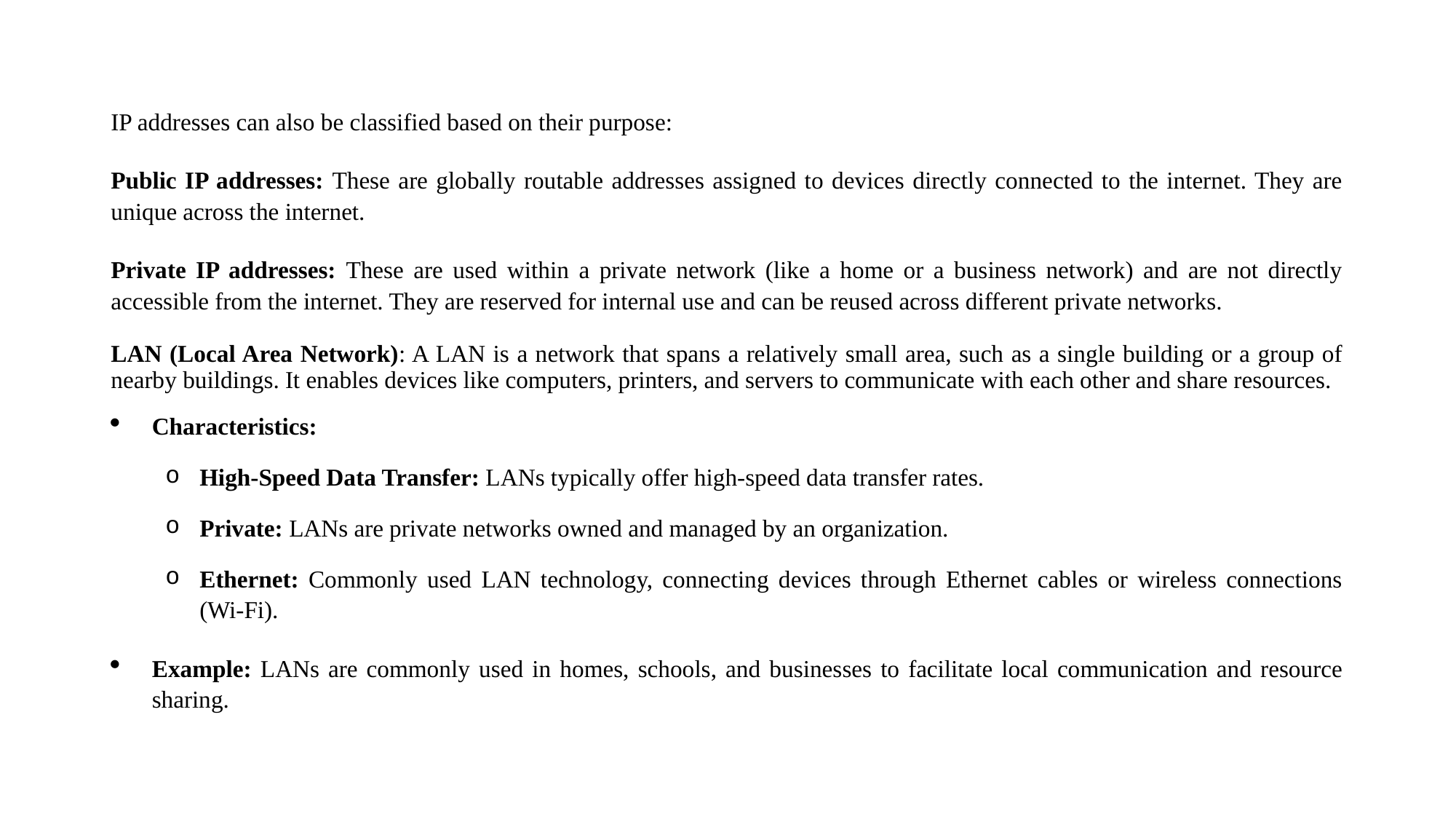

IP addresses can also be classified based on their purpose:
Public IP addresses: These are globally routable addresses assigned to devices directly connected to the internet. They are unique across the internet.
Private IP addresses: These are used within a private network (like a home or a business network) and are not directly accessible from the internet. They are reserved for internal use and can be reused across different private networks.
LAN (Local Area Network): A LAN is a network that spans a relatively small area, such as a single building or a group of nearby buildings. It enables devices like computers, printers, and servers to communicate with each other and share resources.
Characteristics:
High-Speed Data Transfer: LANs typically offer high-speed data transfer rates.
Private: LANs are private networks owned and managed by an organization.
Ethernet: Commonly used LAN technology, connecting devices through Ethernet cables or wireless connections (Wi-Fi).
Example: LANs are commonly used in homes, schools, and businesses to facilitate local communication and resource sharing.